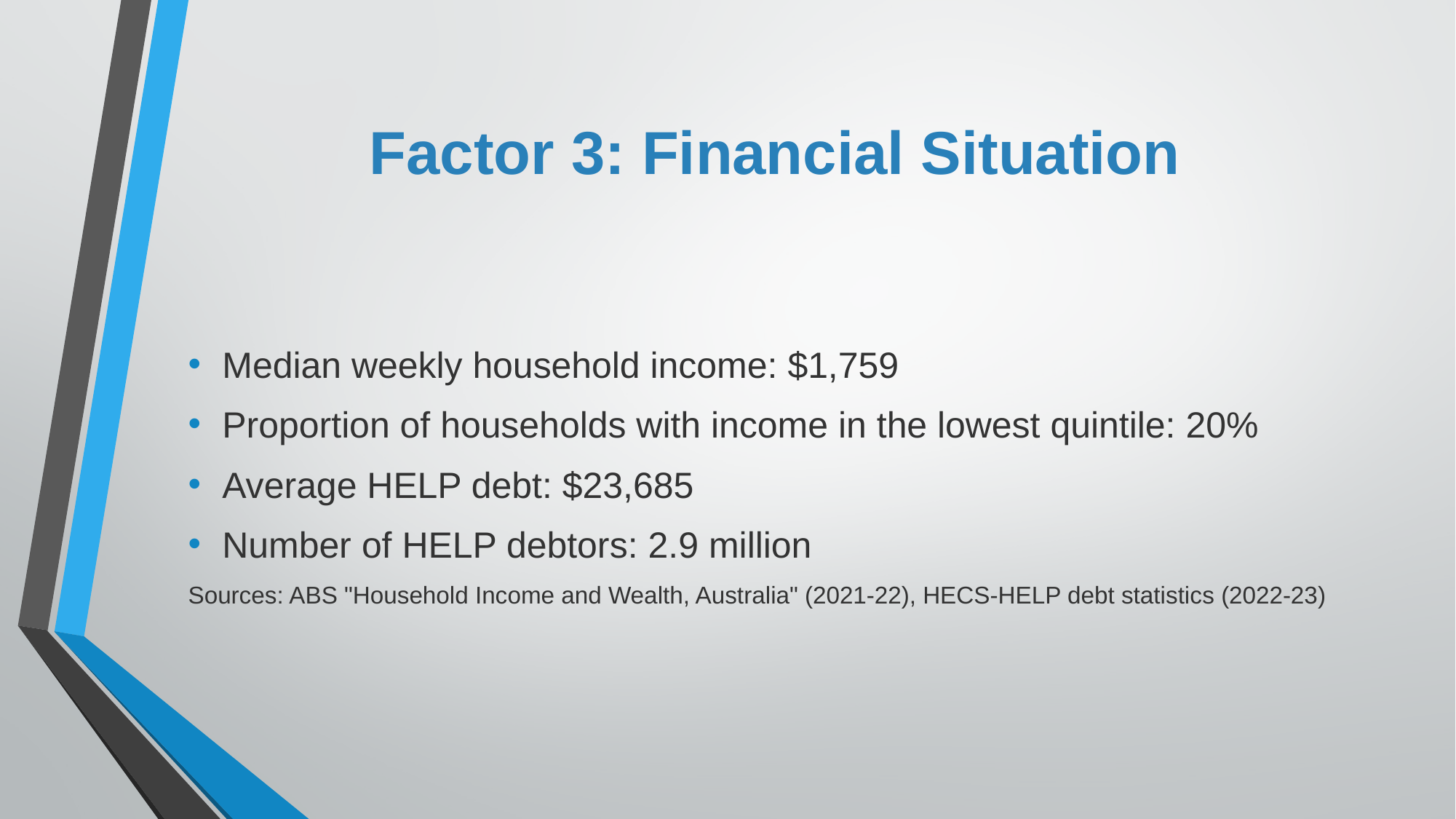

# Factor 3: Financial Situation
Median weekly household income: $1,759
Proportion of households with income in the lowest quintile: 20%
Average HELP debt: $23,685
Number of HELP debtors: 2.9 million
Sources: ABS "Household Income and Wealth, Australia" (2021-22), HECS-HELP debt statistics (2022-23)